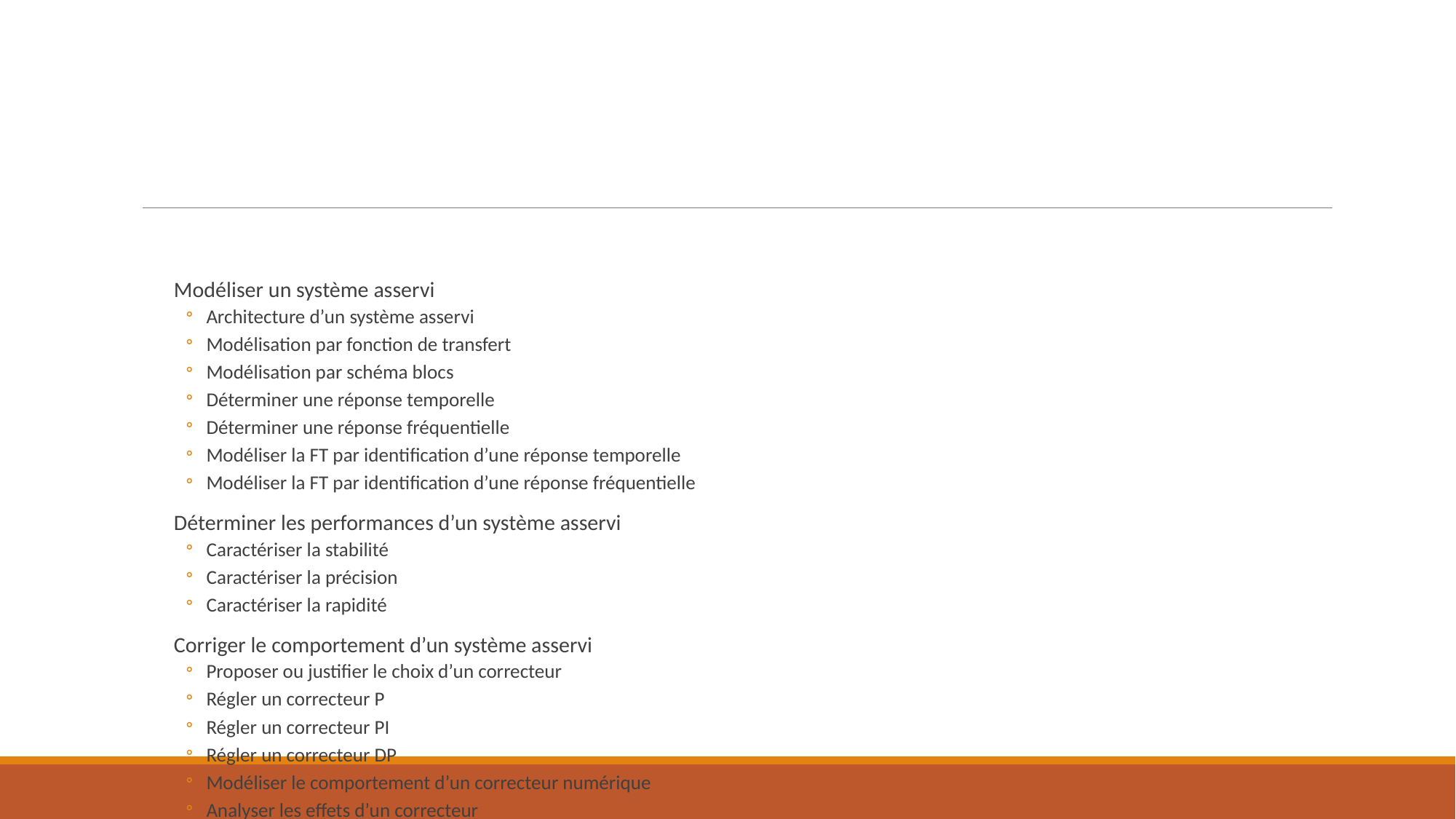

#
Modéliser un système asservi
Architecture d’un système asservi
Modélisation par fonction de transfert
Modélisation par schéma blocs
Déterminer une réponse temporelle
Déterminer une réponse fréquentielle
Modéliser la FT par identification d’une réponse temporelle
Modéliser la FT par identification d’une réponse fréquentielle
Déterminer les performances d’un système asservi
Caractériser la stabilité
Caractériser la précision
Caractériser la rapidité
Corriger le comportement d’un système asservi
Proposer ou justifier le choix d’un correcteur
Régler un correcteur P
Régler un correcteur PI
Régler un correcteur DP
Modéliser le comportement d’un correcteur numérique
Analyser les effets d’un correcteur